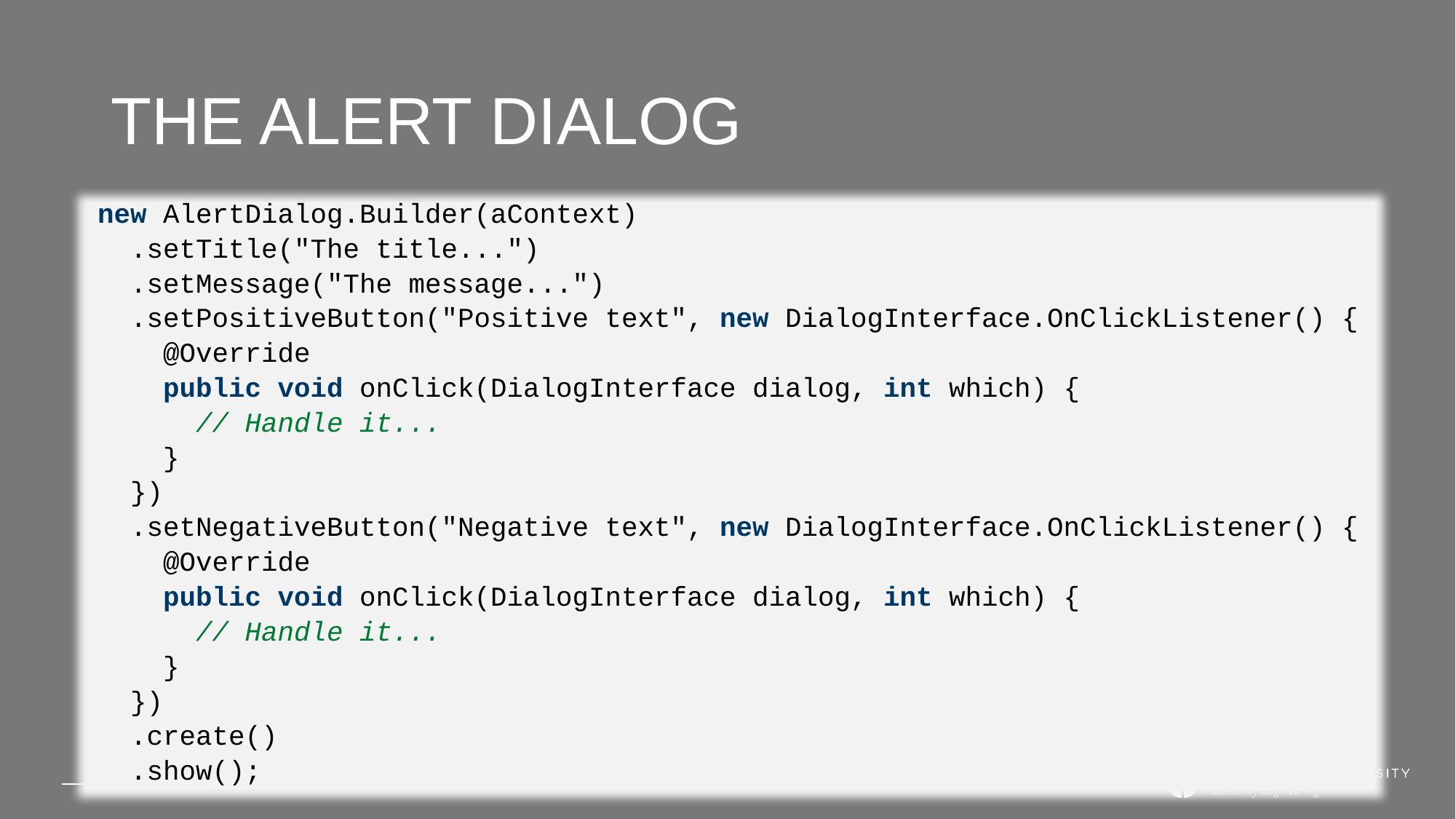

# The alert dialog
new AlertDialog.Builder(aContext)
  .setTitle("The title...")
  .setMessage("The message...")
  .setPositiveButton("Positive text", new DialogInterface.OnClickListener() {
    @Override
    public void onClick(DialogInterface dialog, int which) {
      // Handle it...
    }
  })
  .setNegativeButton("Negative text", new DialogInterface.OnClickListener() {
    @Override
    public void onClick(DialogInterface dialog, int which) {
      // Handle it...
    }
  })
  .create()
  .show();